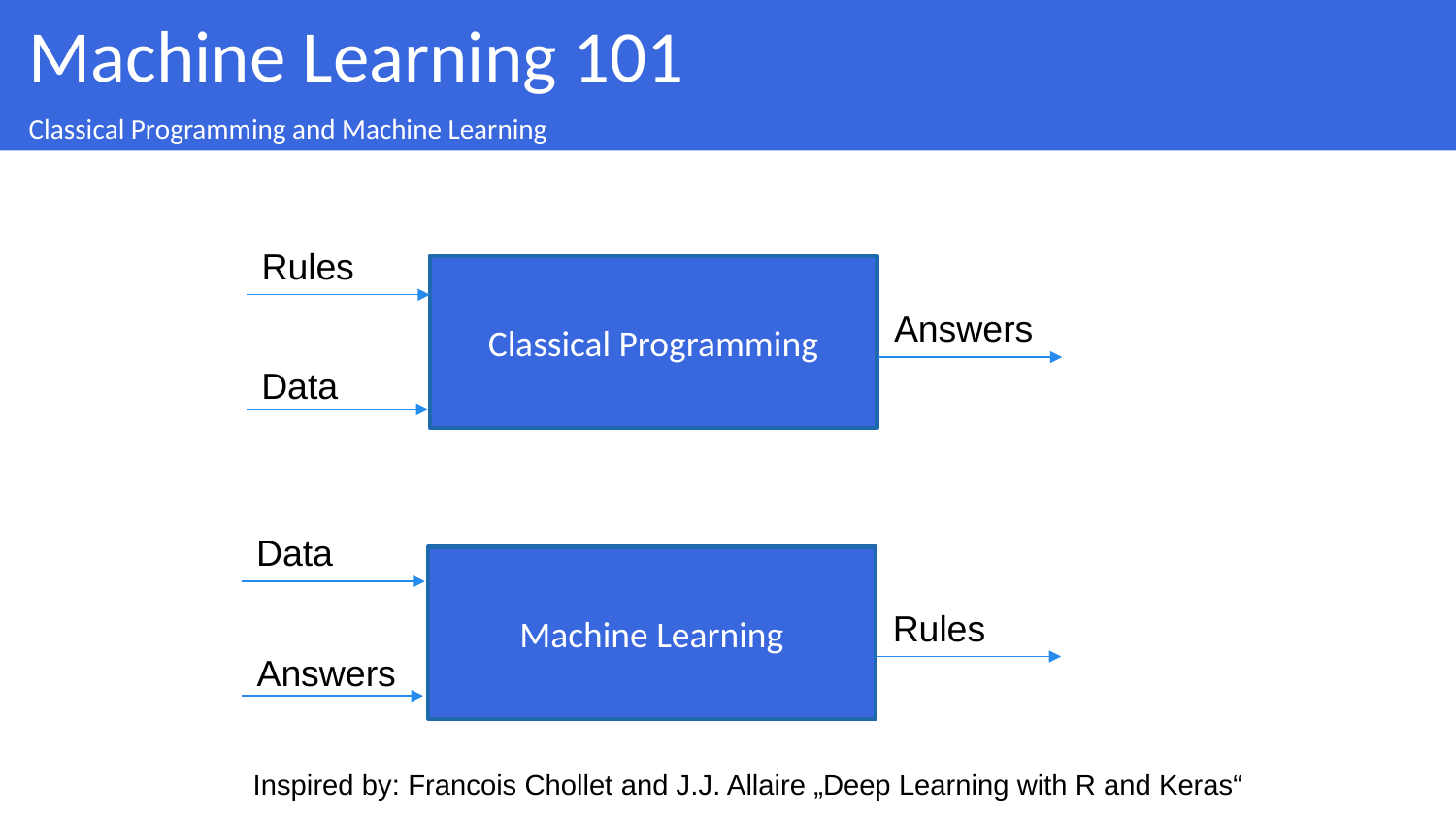

Machine Learning 101
Classical Programming and Machine Learning
Rules
Classical Programming
Answers
Data
Data
Machine Learning
Rules
Answers
Inspired by: Francois Chollet and J.J. Allaire „Deep Learning with R and Keras“